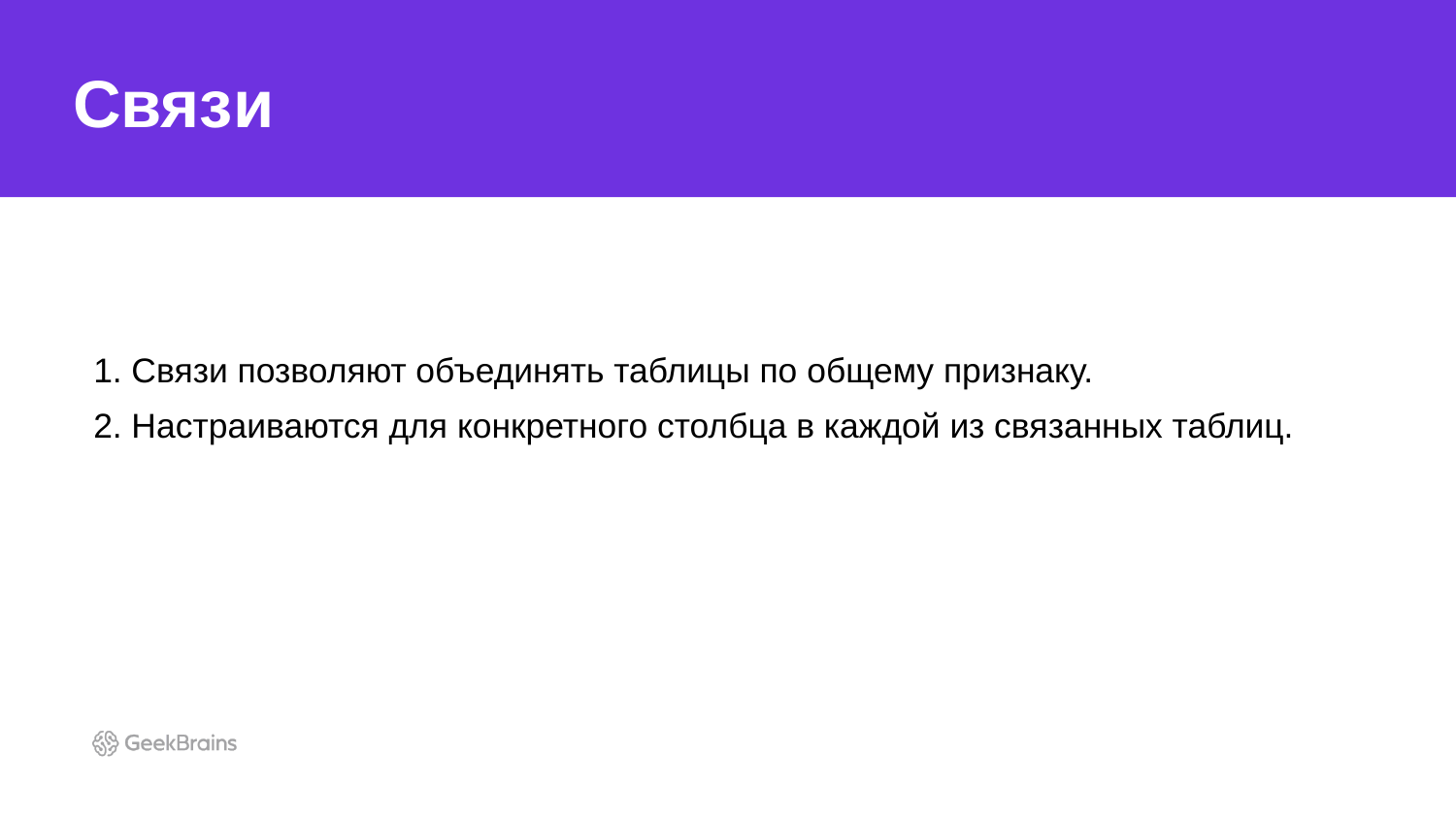

# Связи

1. Связи позволяют объединять таблицы по общему признаку.
2. Настраиваются для конкретного столбца в каждой из связанных таблиц.